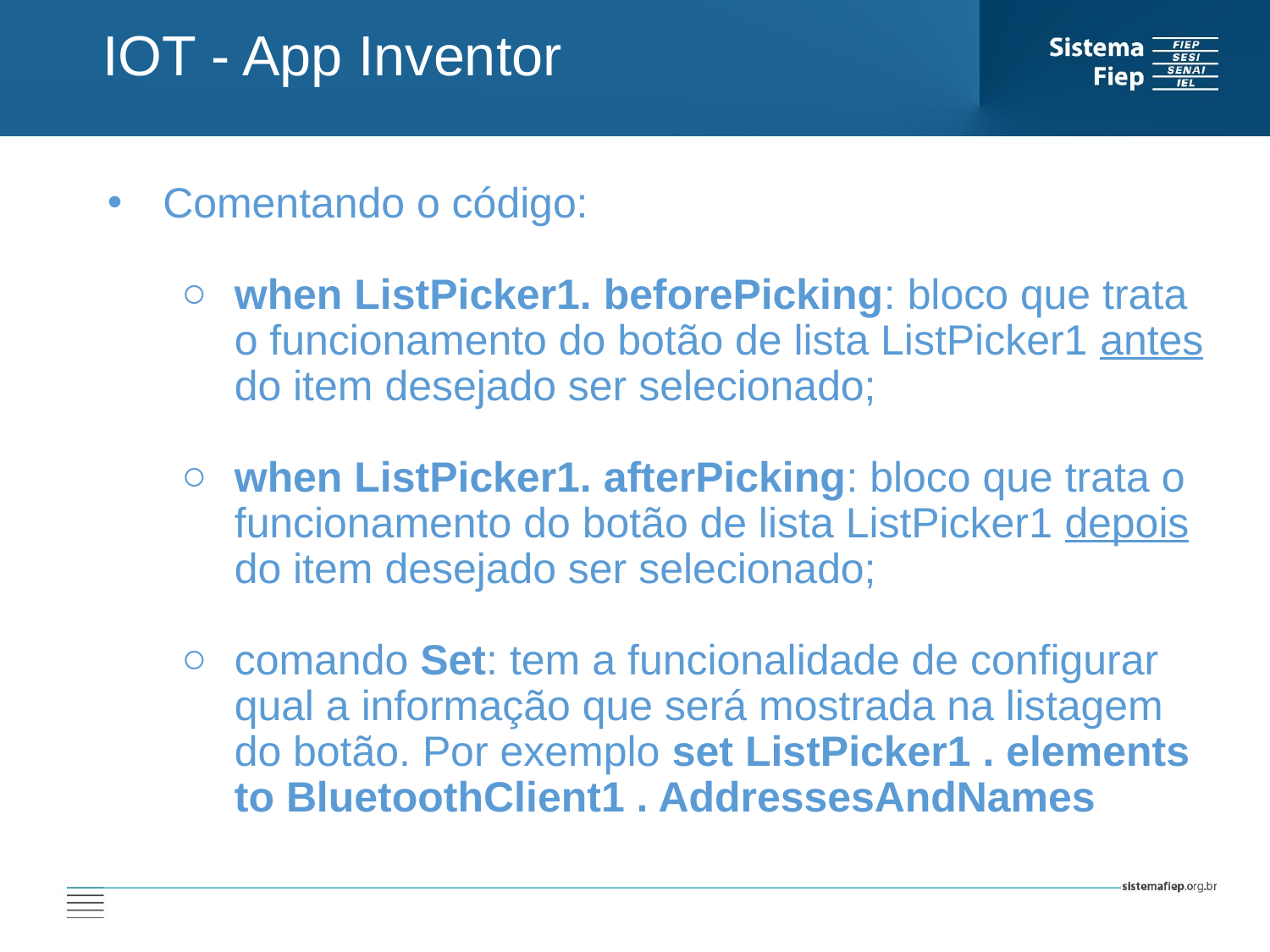

IOT - App Inventor

  Comentando o código:

when ListPicker1. beforePicking: bloco que trata o funcionamento do botão de lista ListPicker1 antes do item desejado ser selecionado;

when ListPicker1. afterPicking: bloco que trata o funcionamento do botão de lista ListPicker1 depois do item desejado ser selecionado;

comando Set: tem a funcionalidade de configurar qual a informação que será mostrada na listagem do botão. Por exemplo set ListPicker1 . elements to BluetoothClient1 . AddressesAndNames

AT